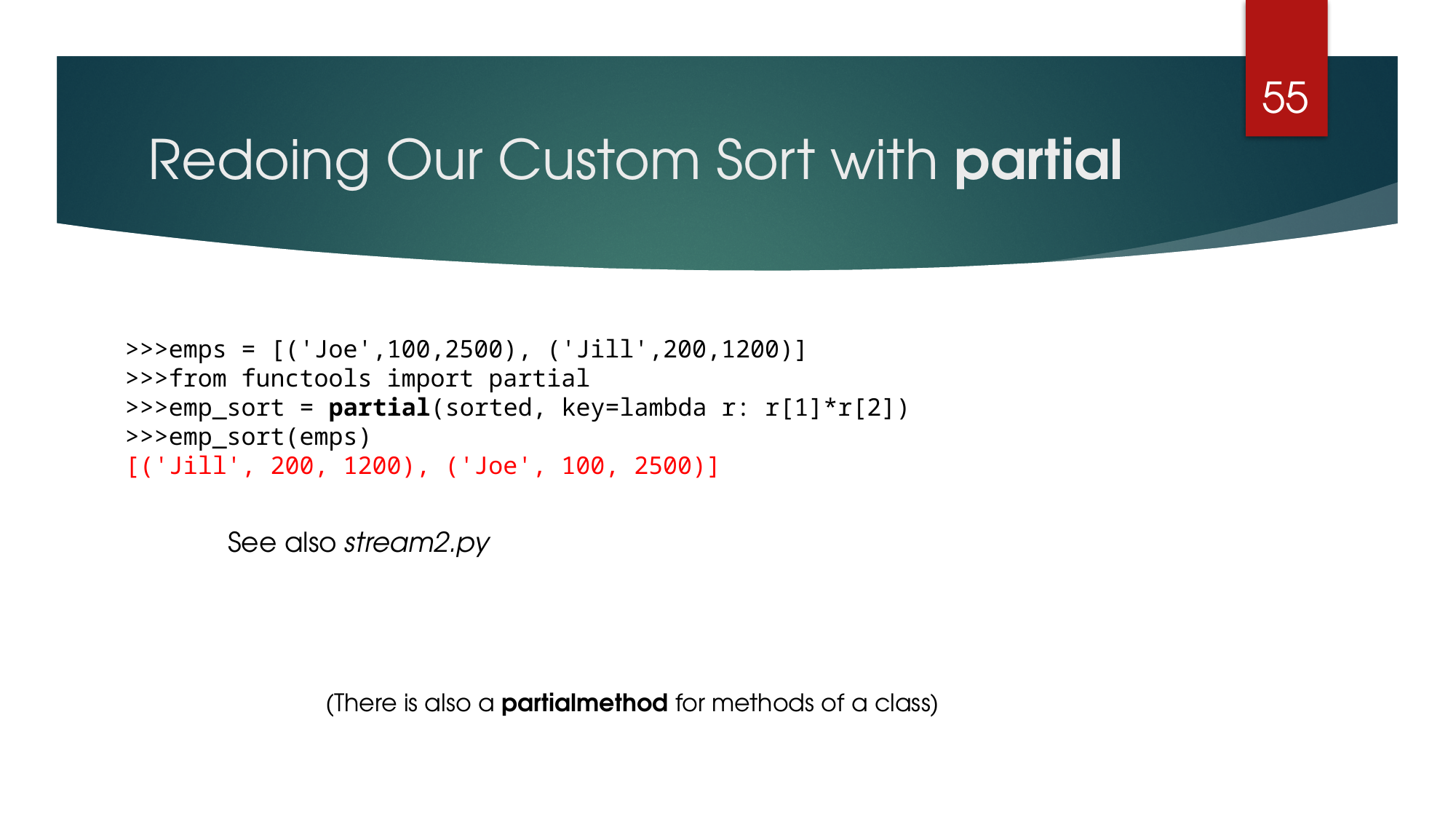

55
# Redoing Our Custom Sort with partial
>>>emps = [('Joe',100,2500), ('Jill',200,1200)]
>>>from functools import partial
>>>emp_sort = partial(sorted, key=lambda r: r[1]*r[2])
>>>emp_sort(emps)
[('Jill', 200, 1200), ('Joe', 100, 2500)]
See also stream2.py
(There is also a partialmethod for methods of a class)